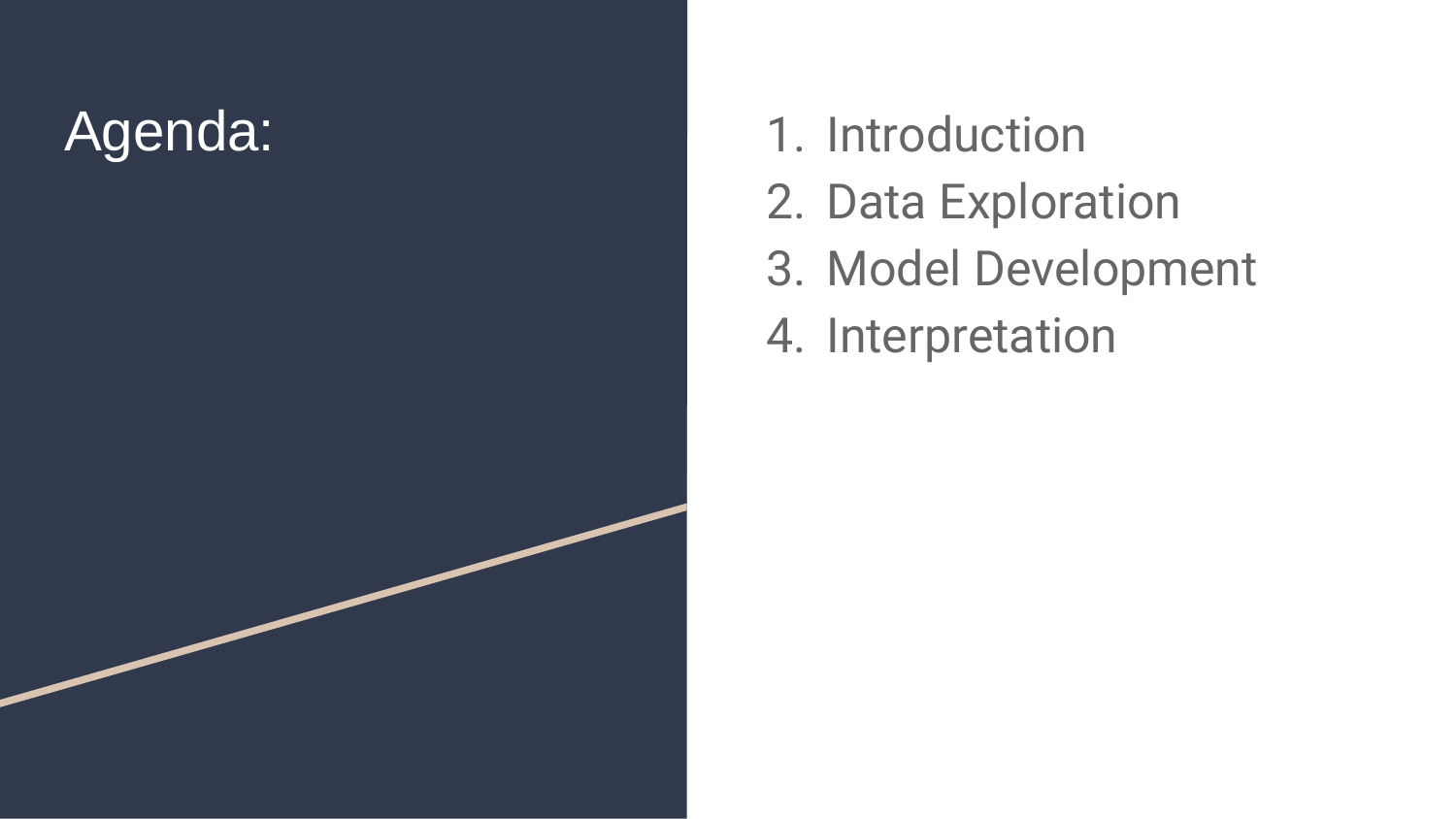

# Agenda:
Introduction
Data Exploration
Model Development
Interpretation